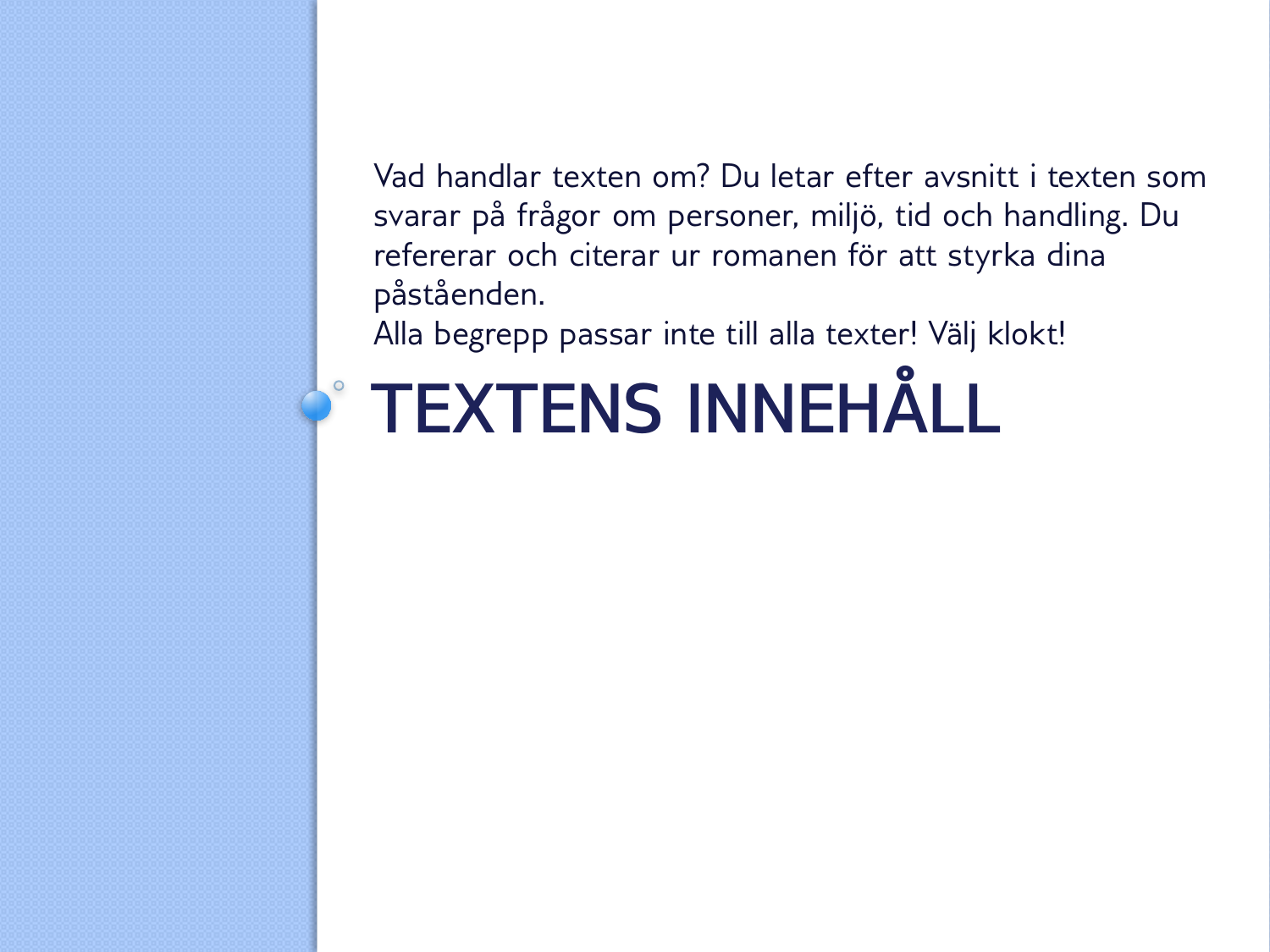

Vad handlar texten om? Du letar efter avsnitt i texten som svarar på frågor om personer, miljö, tid och handling. Du refererar och citerar ur romanen för att styrka dina påståenden.
Alla begrepp passar inte till alla texter! Välj klokt!
# Textens innehåll